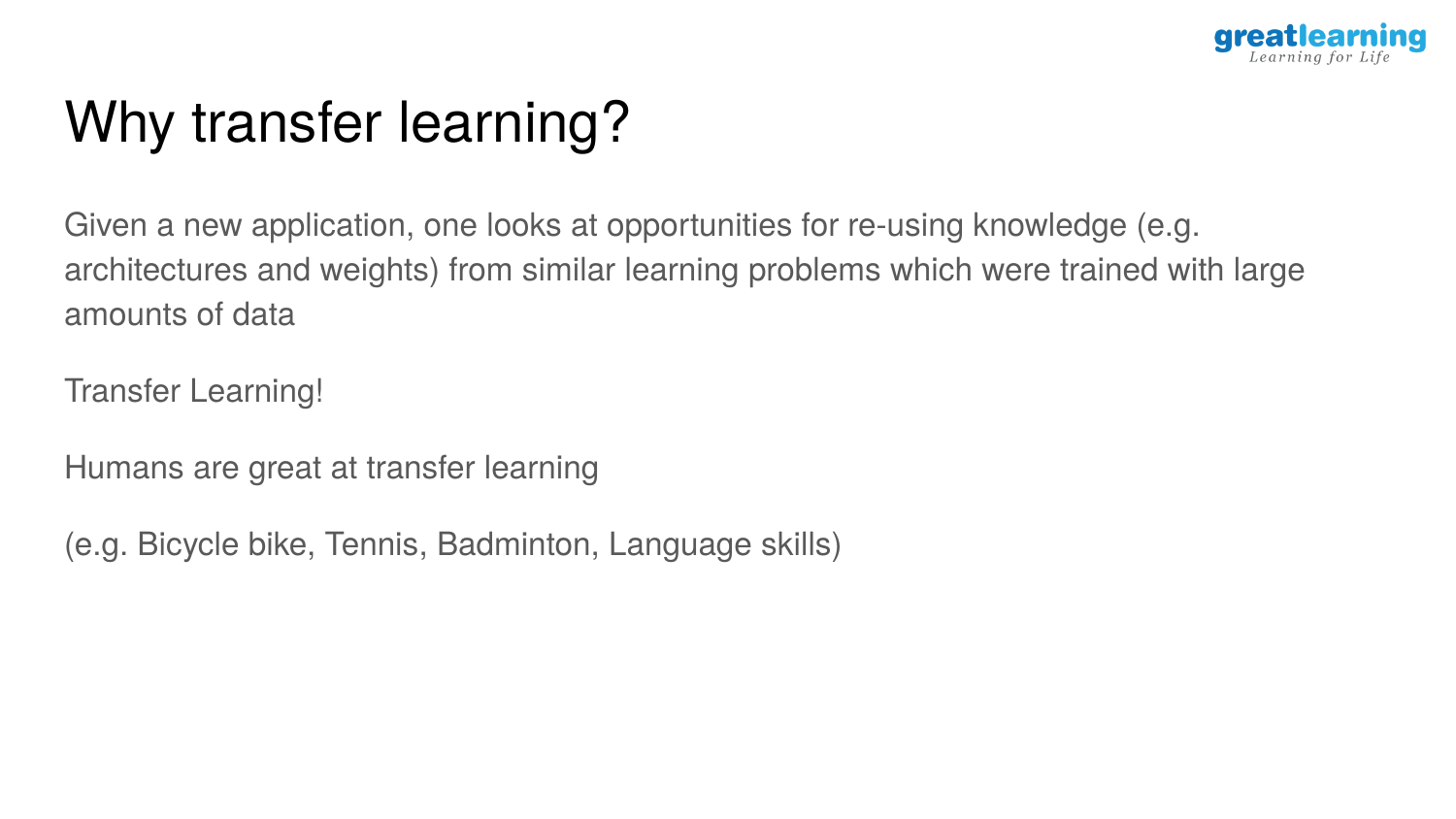

# Why transfer learning?
Given a new application, one looks at opportunities for re-using knowledge (e.g. architectures and weights) from similar learning problems which were trained with large amounts of data
Transfer Learning!
Humans are great at transfer learning
(e.g. Bicycle bike, Tennis, Badminton, Language skills)